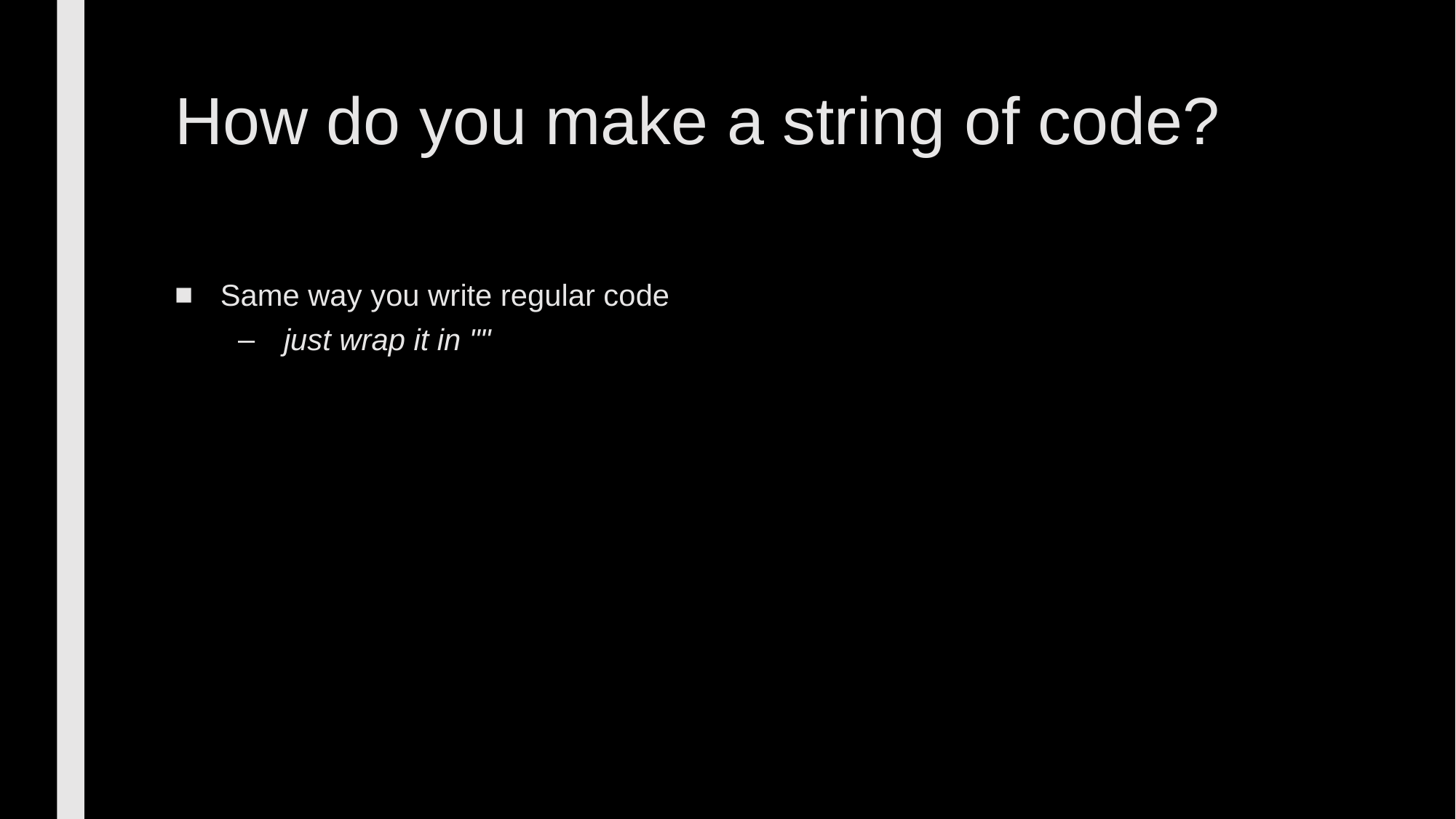

# How do you make a string of code?
Same way you write regular code
just wrap it in ""